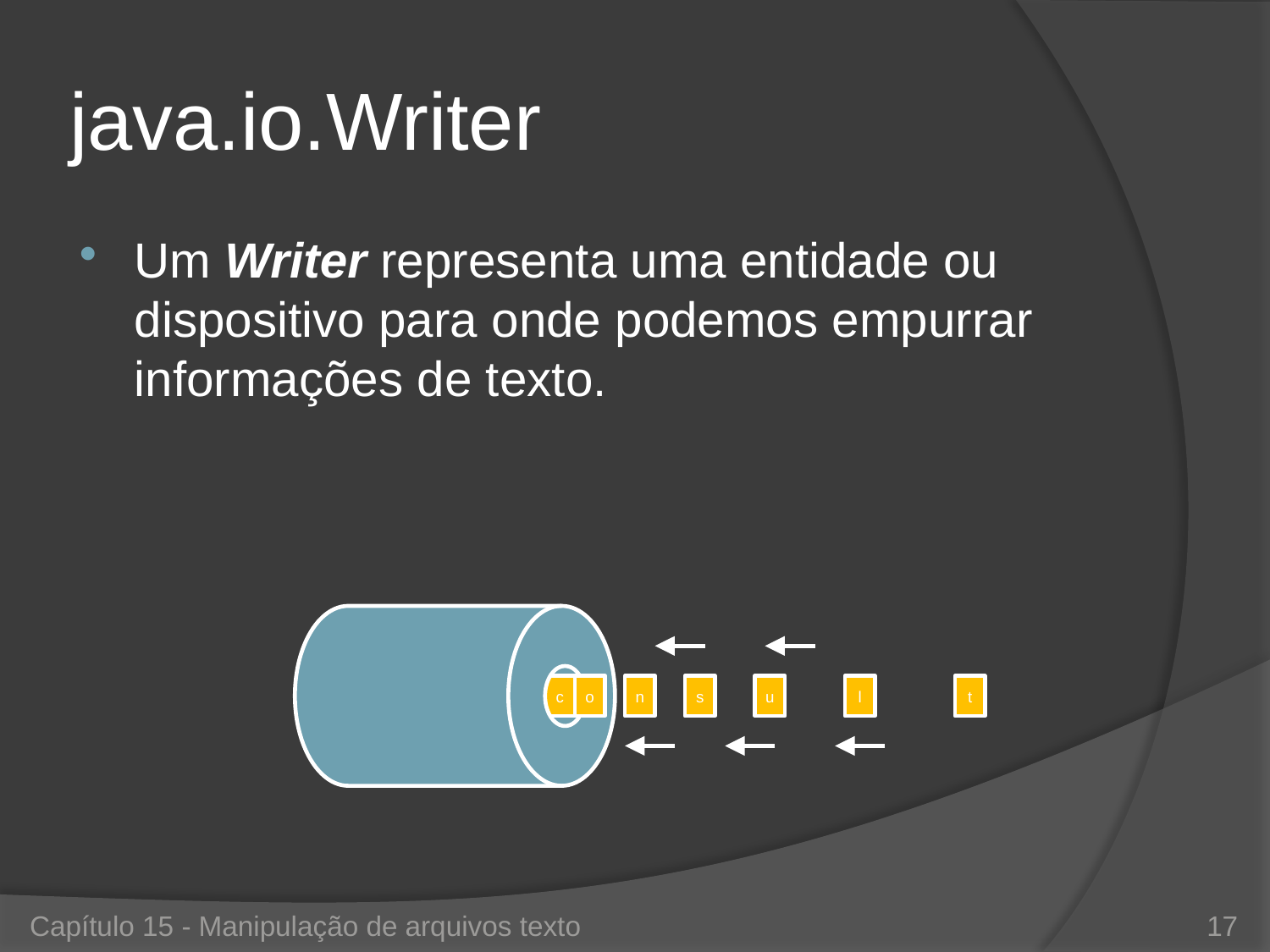

# java.io.Writer
Um Writer representa uma entidade ou dispositivo para onde podemos empurrar informações de texto.

c
o
n
s
u
l
t
Capítulo 15 - Manipulação de arquivos texto
17